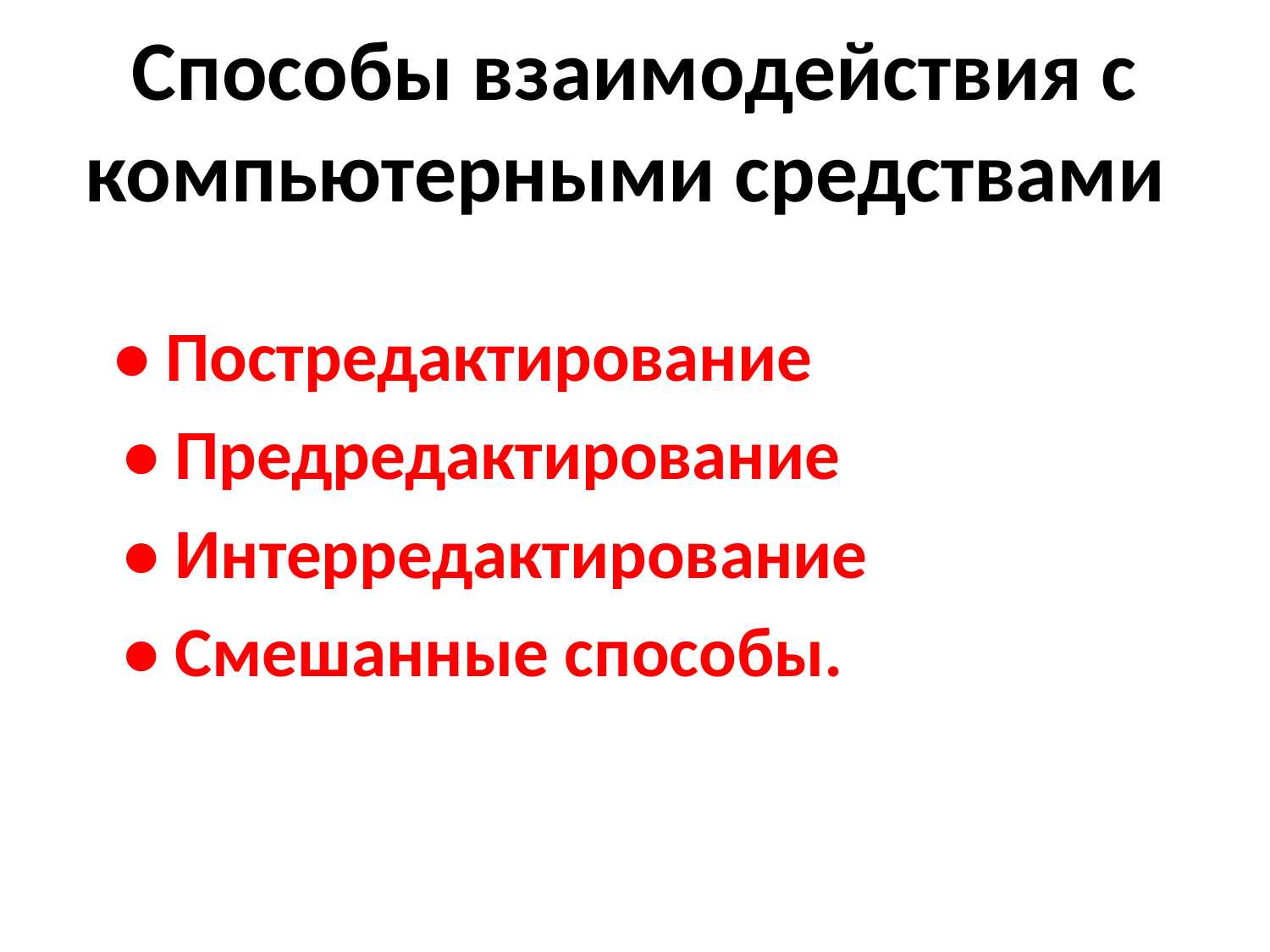

# Способы взаимодействия с компьютерными средствами

   • Постредактирование
   • Предредактирование
   • Интерредактирование
   • Смешанные способы.